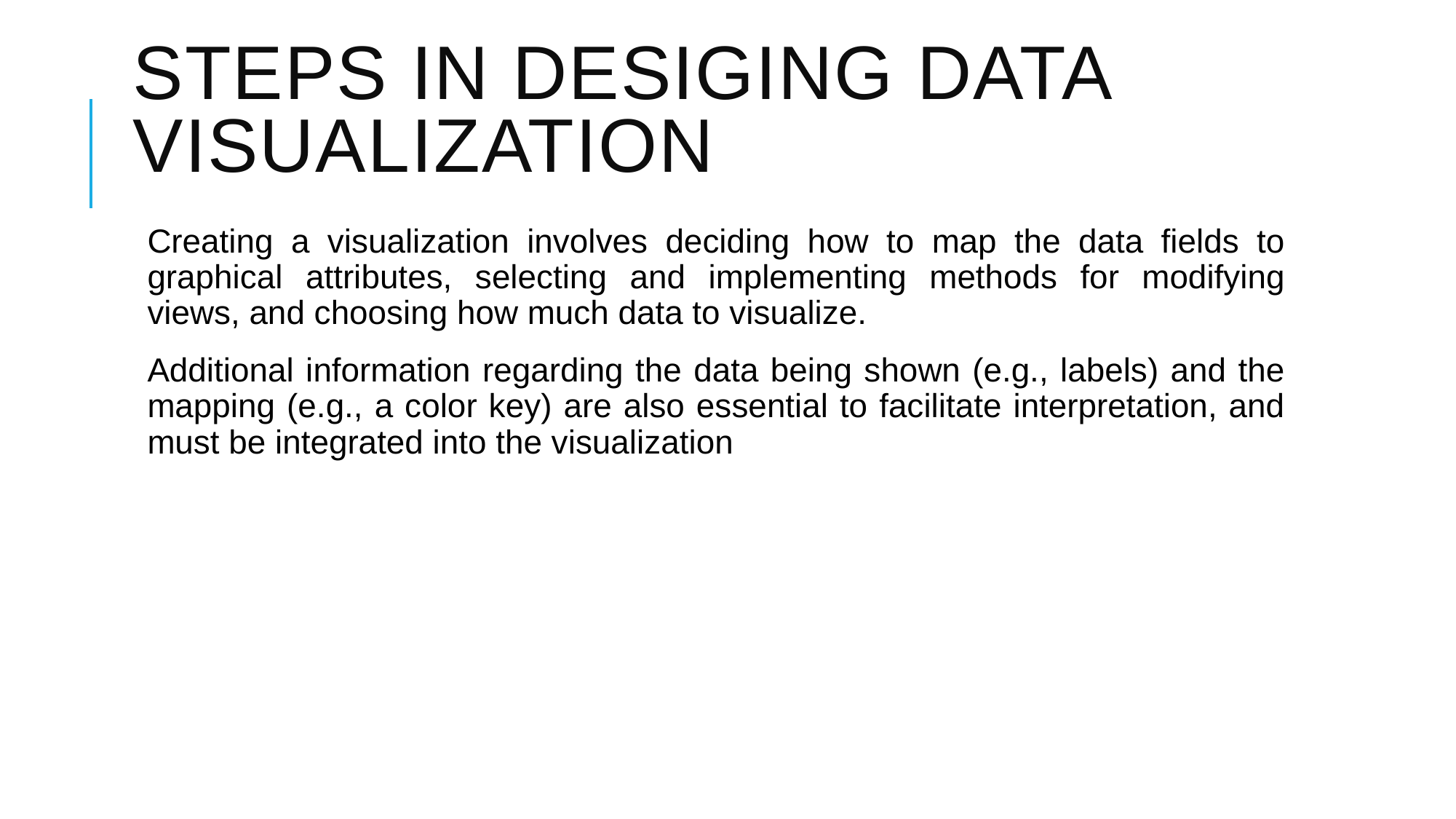

# STEPS IN DESIGING DATA VISUALIZATION
Creating a visualization involves deciding how to map the data fields to graphical attributes, selecting and implementing methods for modifying views, and choosing how much data to visualize.
Additional information regarding the data being shown (e.g., labels) and the mapping (e.g., a color key) are also essential to facilitate interpretation, and must be integrated into the visualization